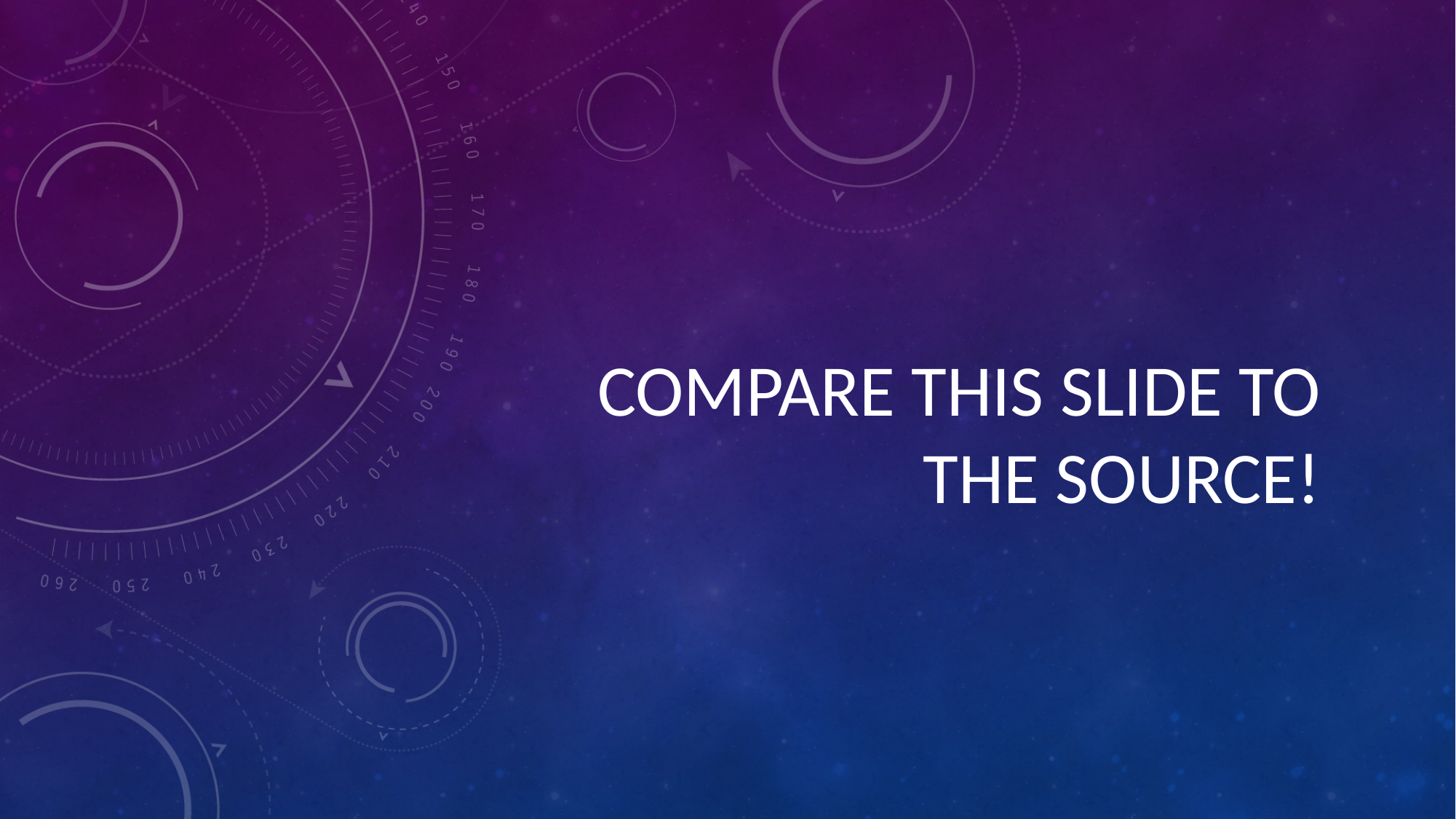

# Compare this Slide to the Source!